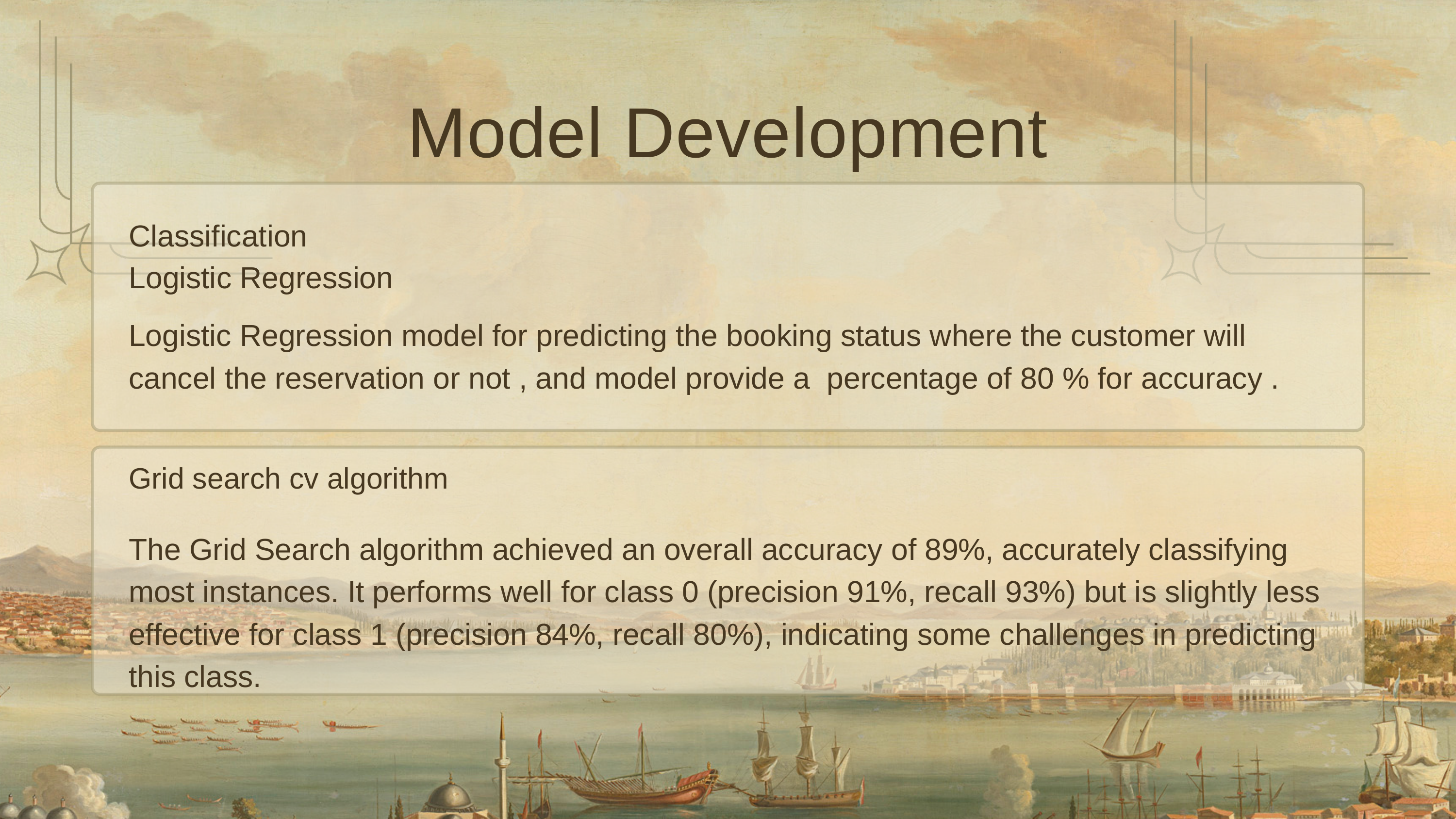

Model Development

Classification
Logistic Regression
Logistic Regression model for predicting the booking status where the customer will cancel the reservation or not , and model provide a  percentage of 80 % for accuracy .

Grid search cv algorithm
The Grid Search algorithm achieved an overall accuracy of 89%, accurately classifying most instances. It performs well for class 0 (precision 91%, recall 93%) but is slightly less effective for class 1 (precision 84%, recall 80%), indicating some challenges in predicting this class.